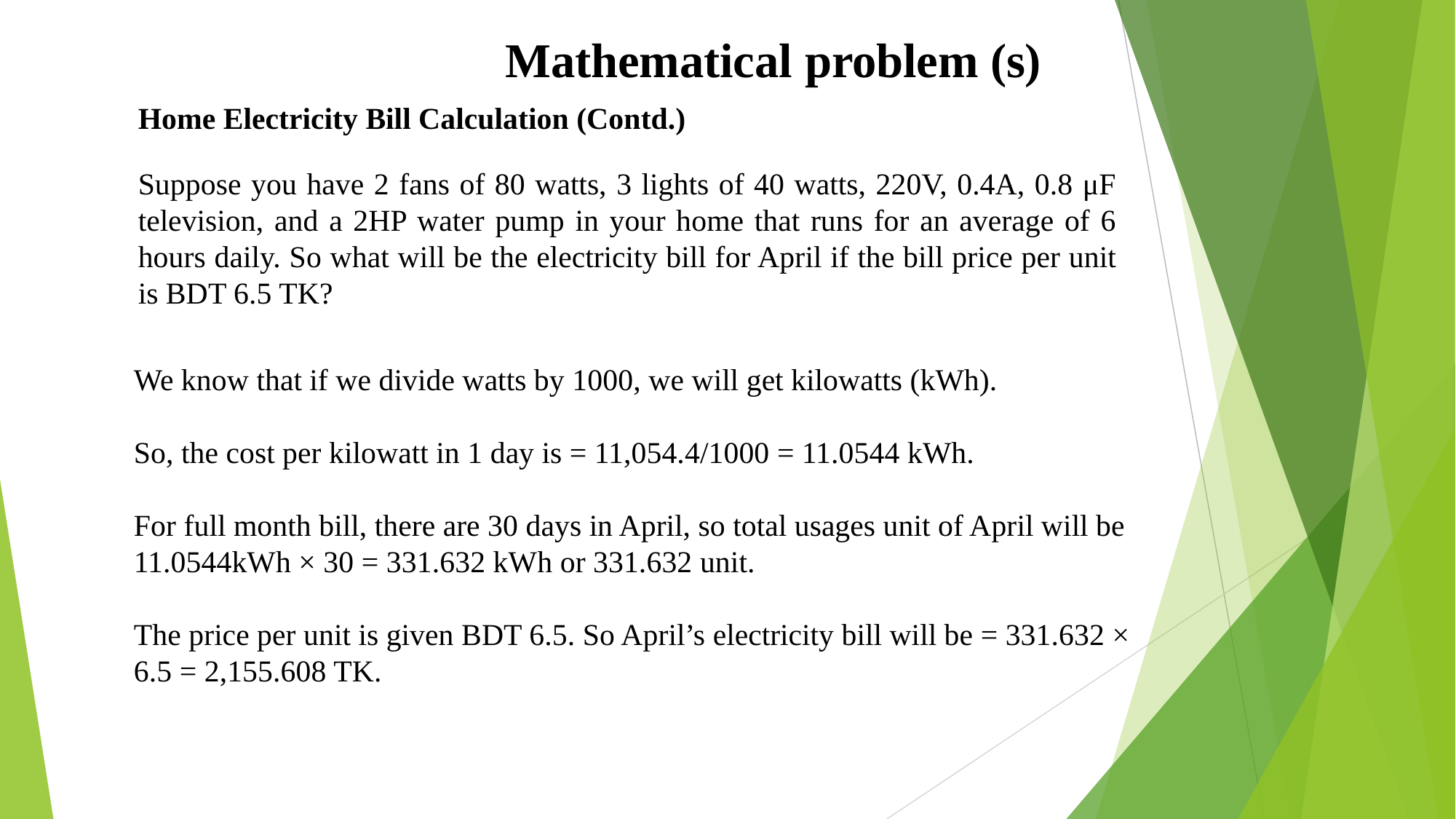

Mathematical problem (s)
Home Electricity Bill Calculation (Contd.)
Suppose you have 2 fans of 80 watts, 3 lights of 40 watts, 220V, 0.4A, 0.8 μF television, and a 2HP water pump in your home that runs for an average of 6 hours daily. So what will be the electricity bill for April if the bill price per unit is BDT 6.5 TK?
We know that if we divide watts by 1000, we will get kilowatts (kWh).
So, the cost per kilowatt in 1 day is = 11,054.4/1000 = 11.0544 kWh.

For full month bill, there are 30 days in April, so total usages unit of April will be 11.0544kWh × 30 = 331.632 kWh or 331.632 unit.

The price per unit is given BDT 6.5. So April’s electricity bill will be = 331.632 × 6.5 = 2,155.608 TK.
20